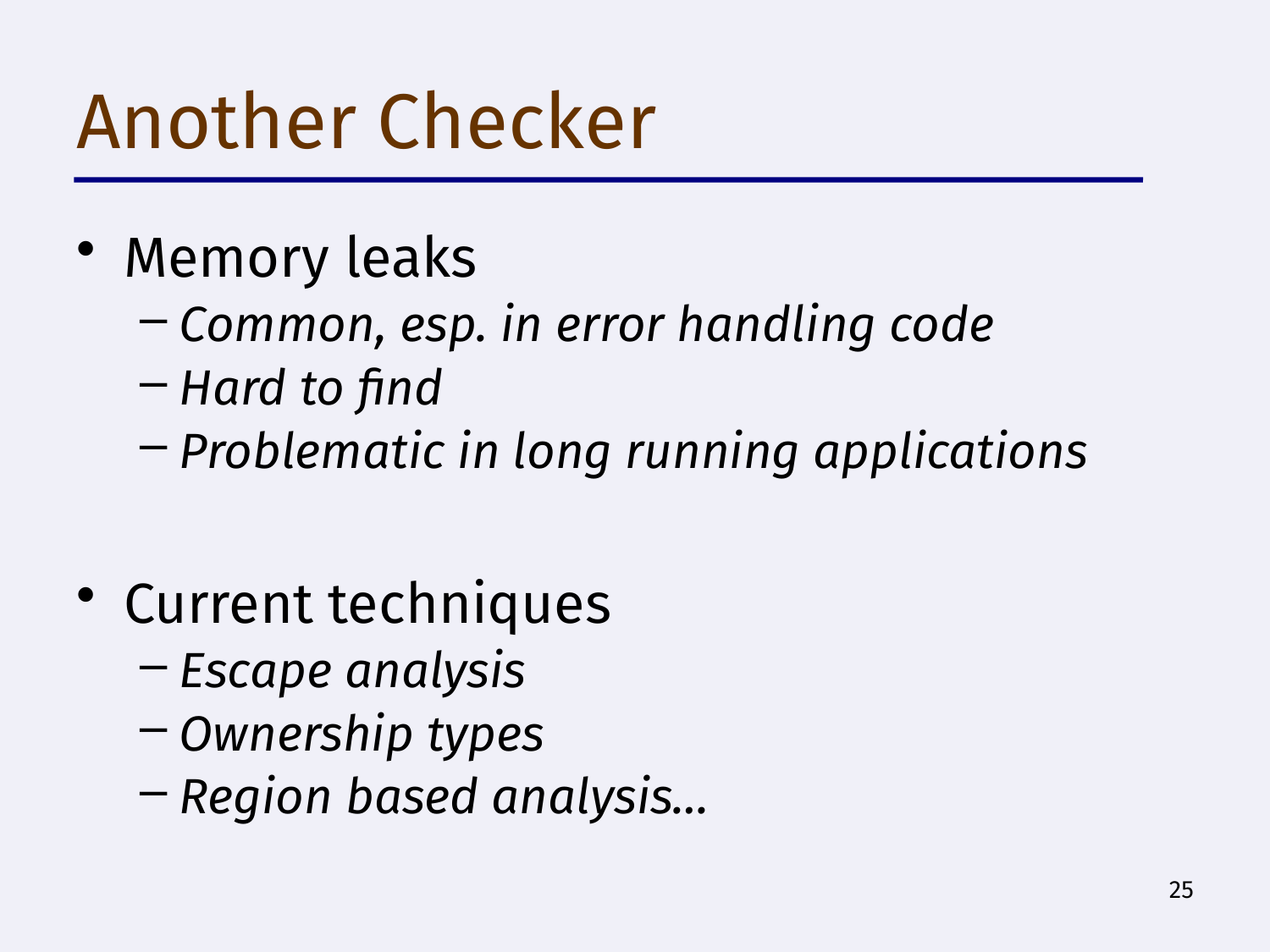

# Another Checker
Memory leaks
Common, esp. in error handling code
Hard to find
Problematic in long running applications

Current techniques
Escape analysis
Ownership types
Region based analysis…
25